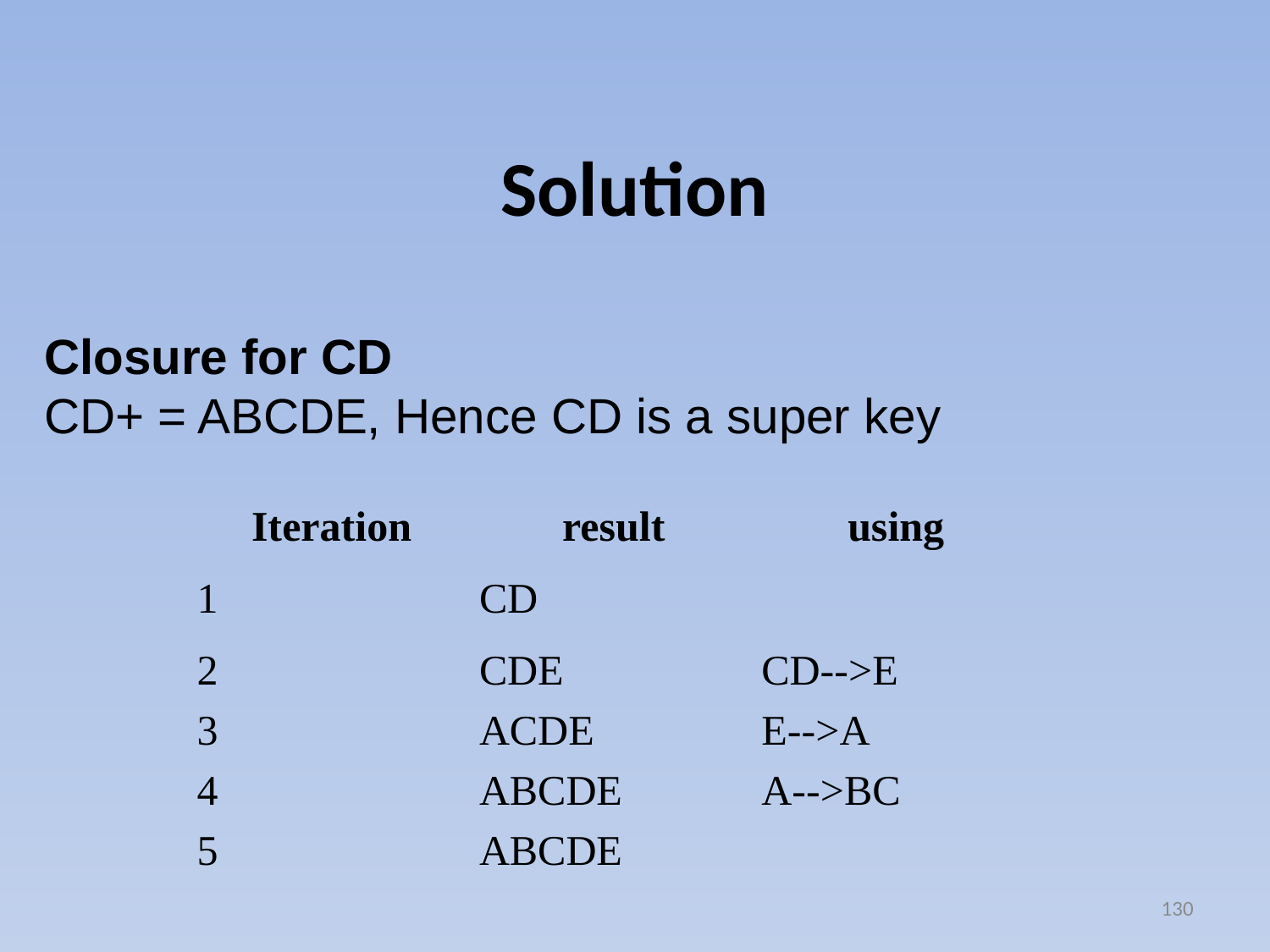

# Solution
Closure for CD
CD+ = ABCDE, Hence CD is a super key

| Iteration | result | using |
| --- | --- | --- |
| 1 | CD |  |
| 2 | CDE | CD-->E |
| 3 | ACDE | E-->A |
| 4 | ABCDE | A-->BC |
| 5 | ABCDE |  |
130